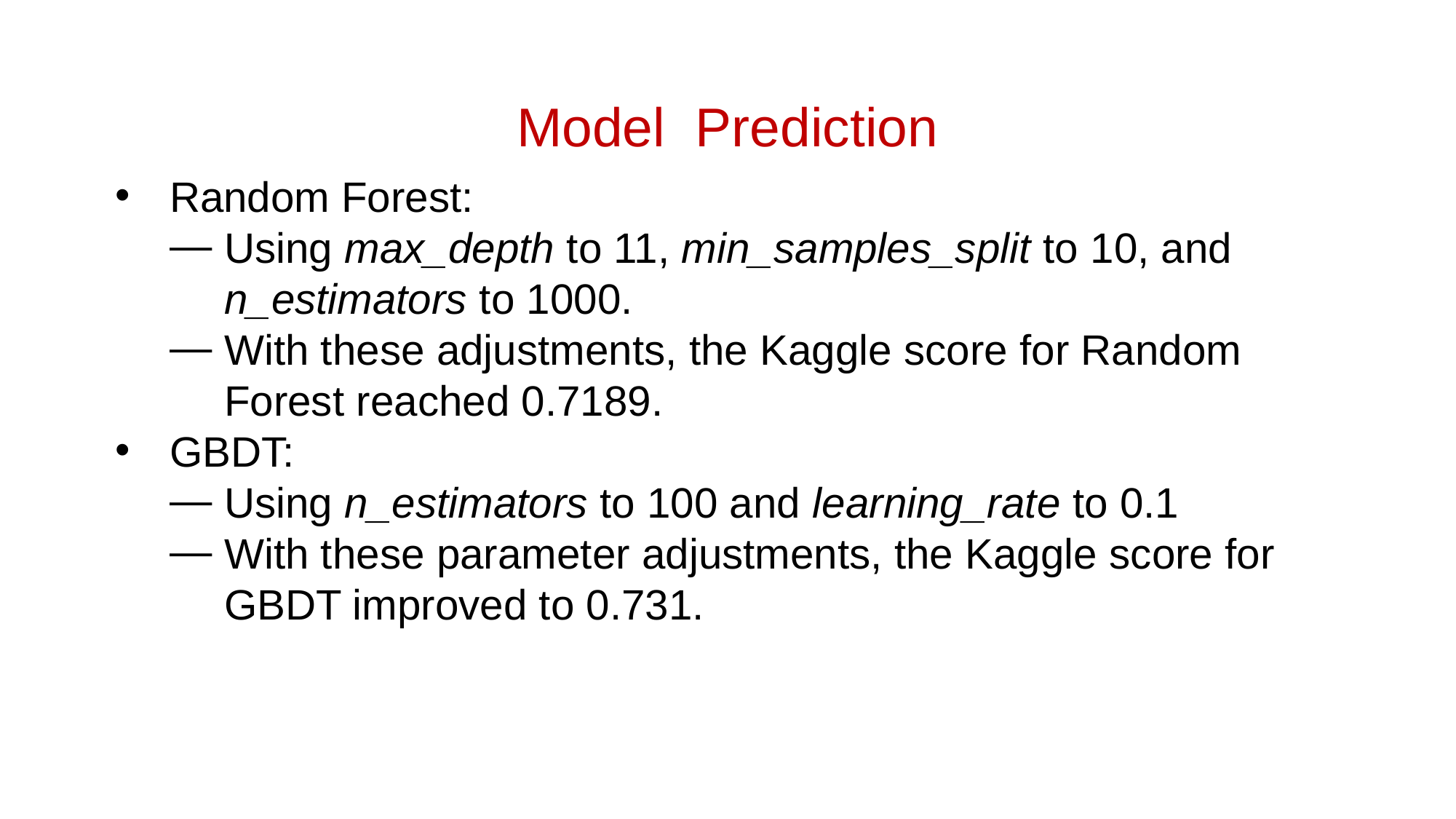

Model  Prediction
Random Forest:
Using max_depth to 11, min_samples_split to 10, and n_estimators to 1000.
With these adjustments, the Kaggle score for Random Forest reached 0.7189.
GBDT:
Using n_estimators to 100 and learning_rate to 0.1
With these parameter adjustments, the Kaggle score for GBDT improved to 0.731.